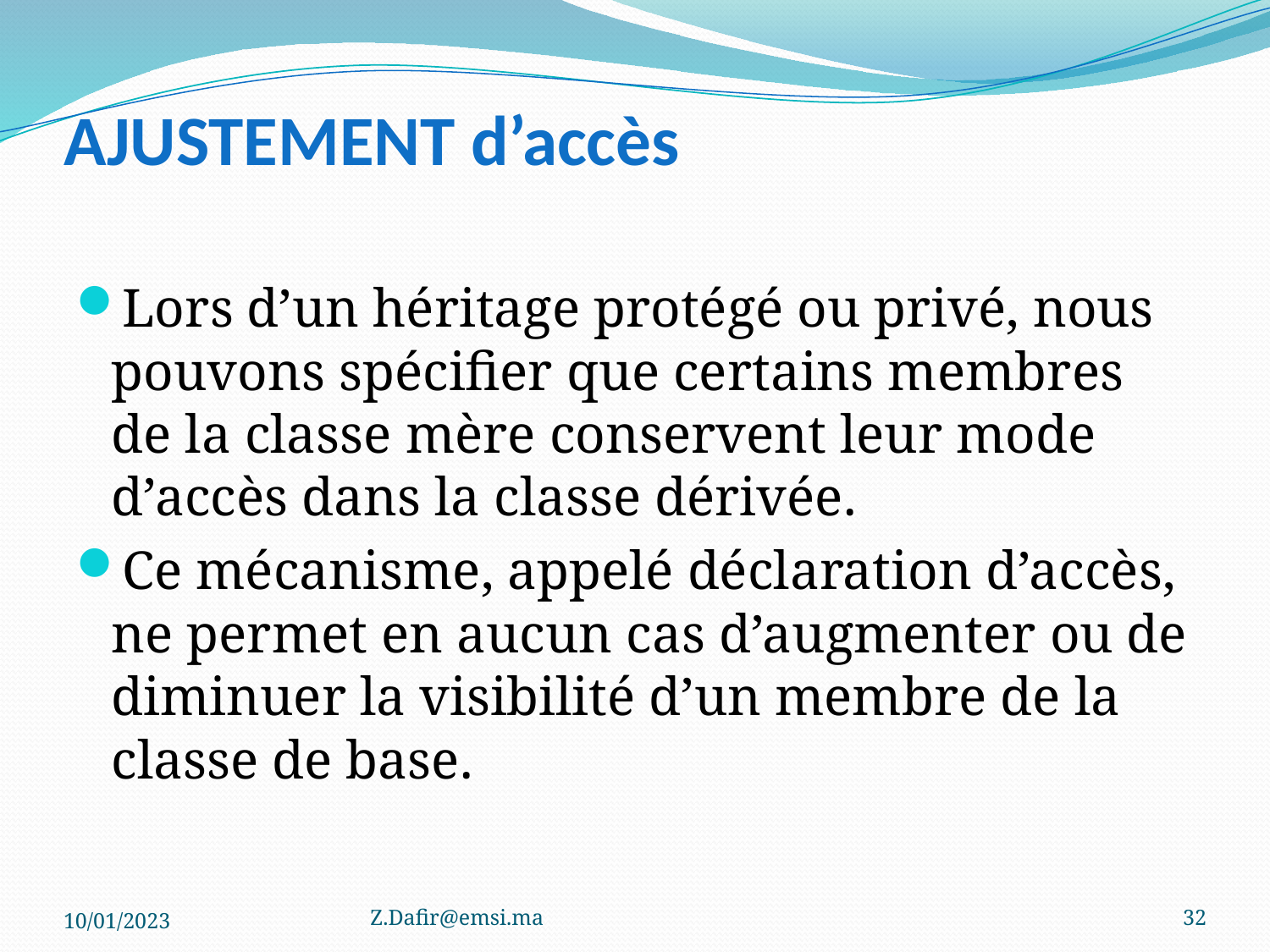

# AJUSTEMENT d’accès
Lors d’un héritage protégé ou privé, nous pouvons spécifier que certains membres de la classe mère conservent leur mode d’accès dans la classe dérivée.
Ce mécanisme, appelé déclaration d’accès, ne permet en aucun cas d’augmenter ou de diminuer la visibilité d’un membre de la classe de base.

10/01/2023
Z.Dafir@emsi.ma
32